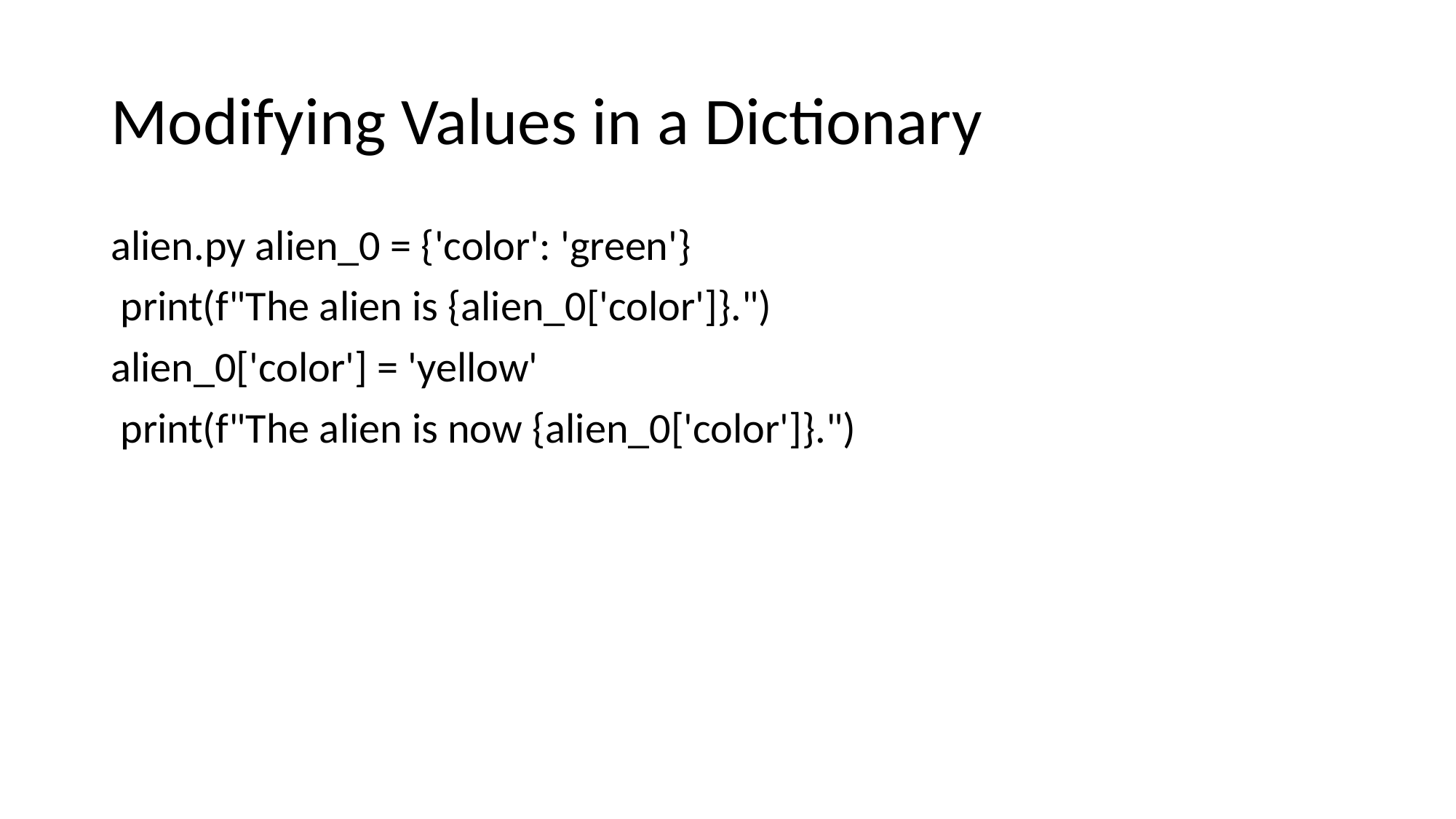

# Modifying Values in a Dictionary
alien.py alien_0 = {'color': 'green'}
 print(f"The alien is {alien_0['color']}.")
alien_0['color'] = 'yellow'
 print(f"The alien is now {alien_0['color']}.")